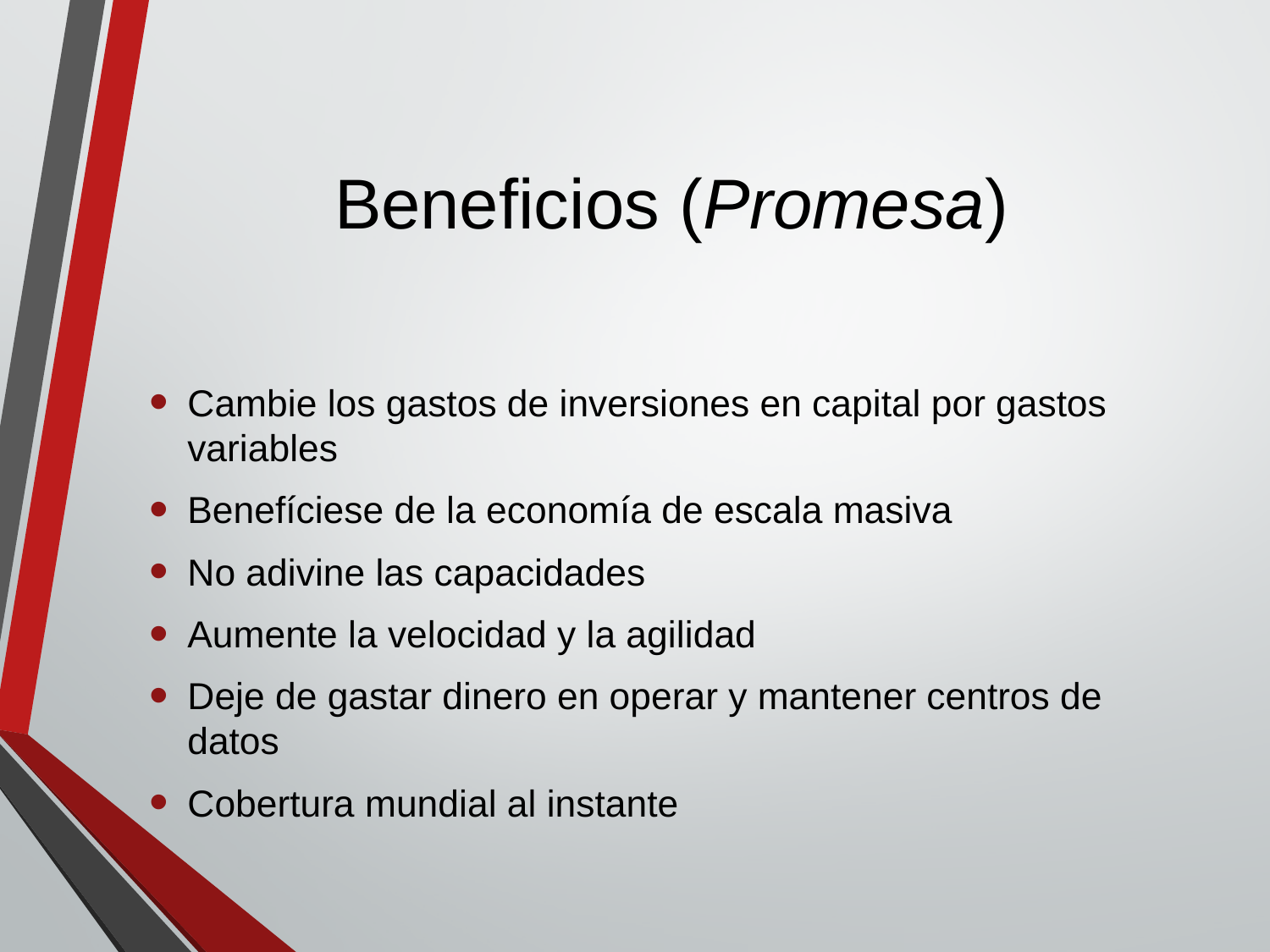

# Beneficios (Promesa)
Cambie los gastos de inversiones en capital por gastos variables
Benefíciese de la economía de escala masiva
No adivine las capacidades
Aumente la velocidad y la agilidad
Deje de gastar dinero en operar y mantener centros de datos
Cobertura mundial al instante